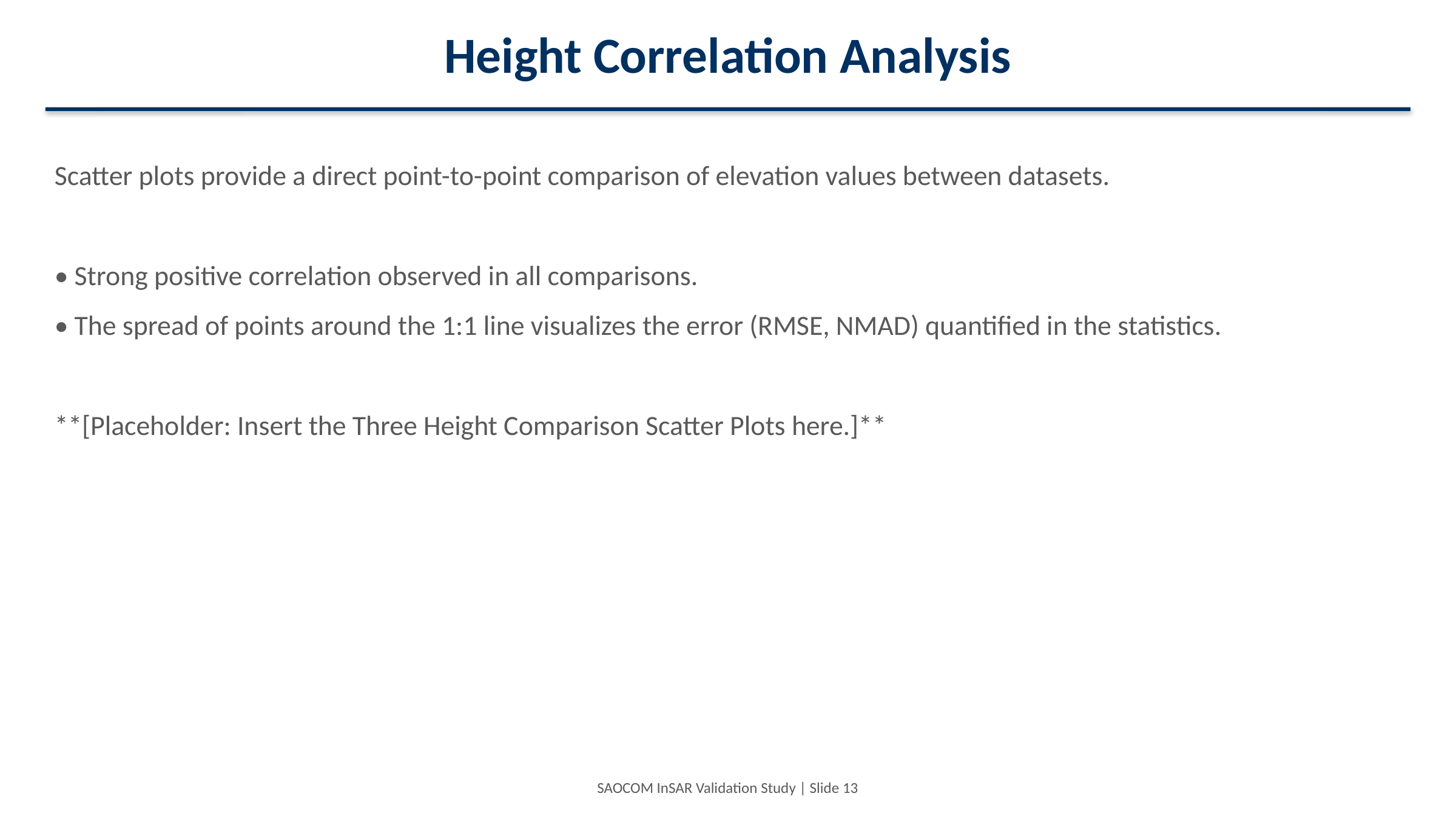

Height Correlation Analysis

Scatter plots provide a direct point-to-point comparison of elevation values between datasets.
• Strong positive correlation observed in all comparisons.
• The spread of points around the 1:1 line visualizes the error (RMSE, NMAD) quantified in the statistics.
**[Placeholder: Insert the Three Height Comparison Scatter Plots here.]**
SAOCOM InSAR Validation Study | Slide 13